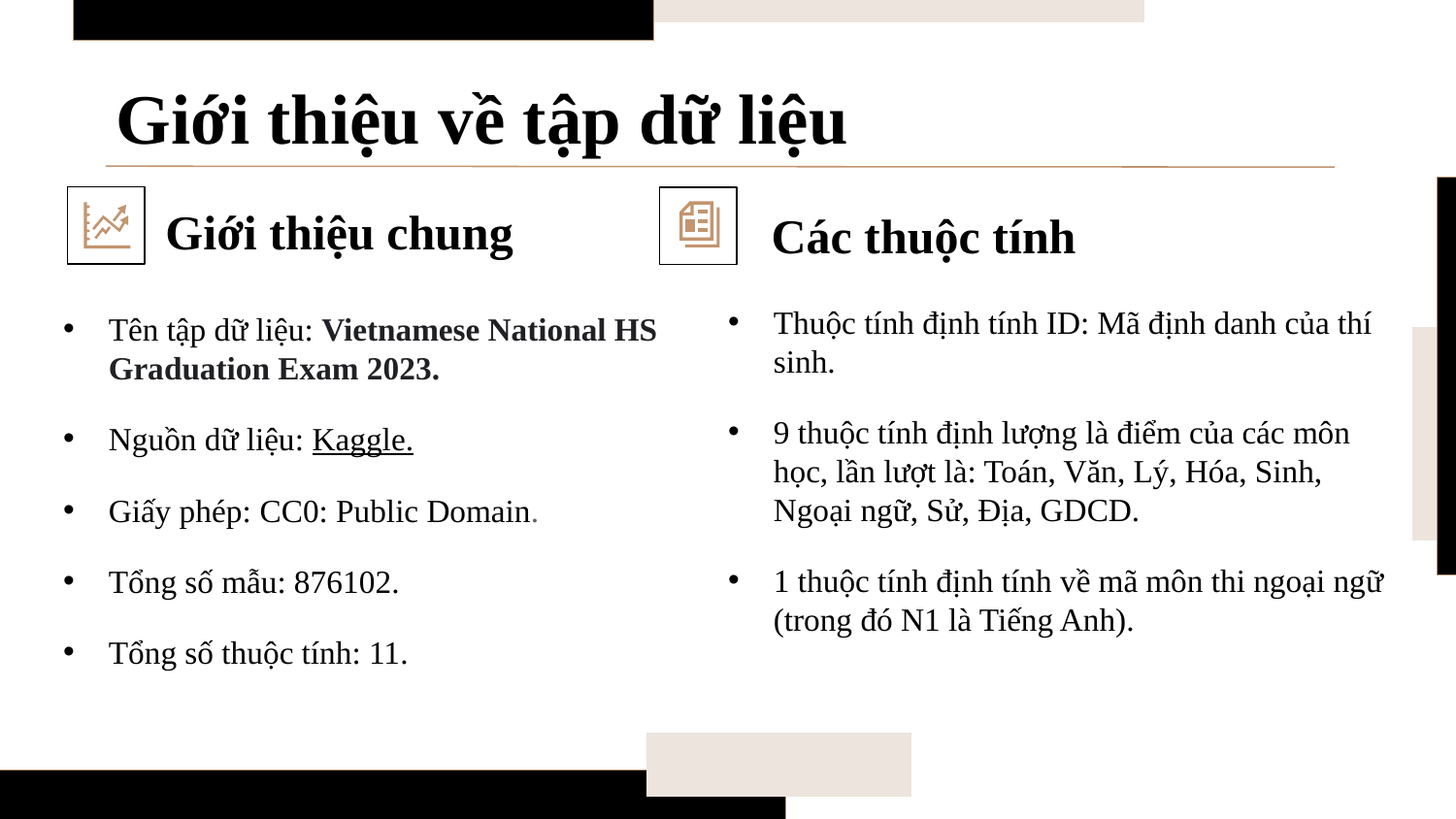

# Giới thiệu về tập dữ liệu

Giới thiệu chung
Các thuộc tính
Thuộc tính định tính ID: Mã định danh của thí sinh.
9 thuộc tính định lượng là điểm của các môn học, lần lượt là: Toán, Văn, Lý, Hóa, Sinh, Ngoại ngữ, Sử, Địa, GDCD.
1 thuộc tính định tính về mã môn thi ngoại ngữ (trong đó N1 là Tiếng Anh).

Tên tập dữ liệu: Vietnamese National HS Graduation Exam 2023.
Nguồn dữ liệu: Kaggle.
Giấy phép: CC0: Public Domain.
Tổng số mẫu: 876102.
Tổng số thuộc tính: 11.